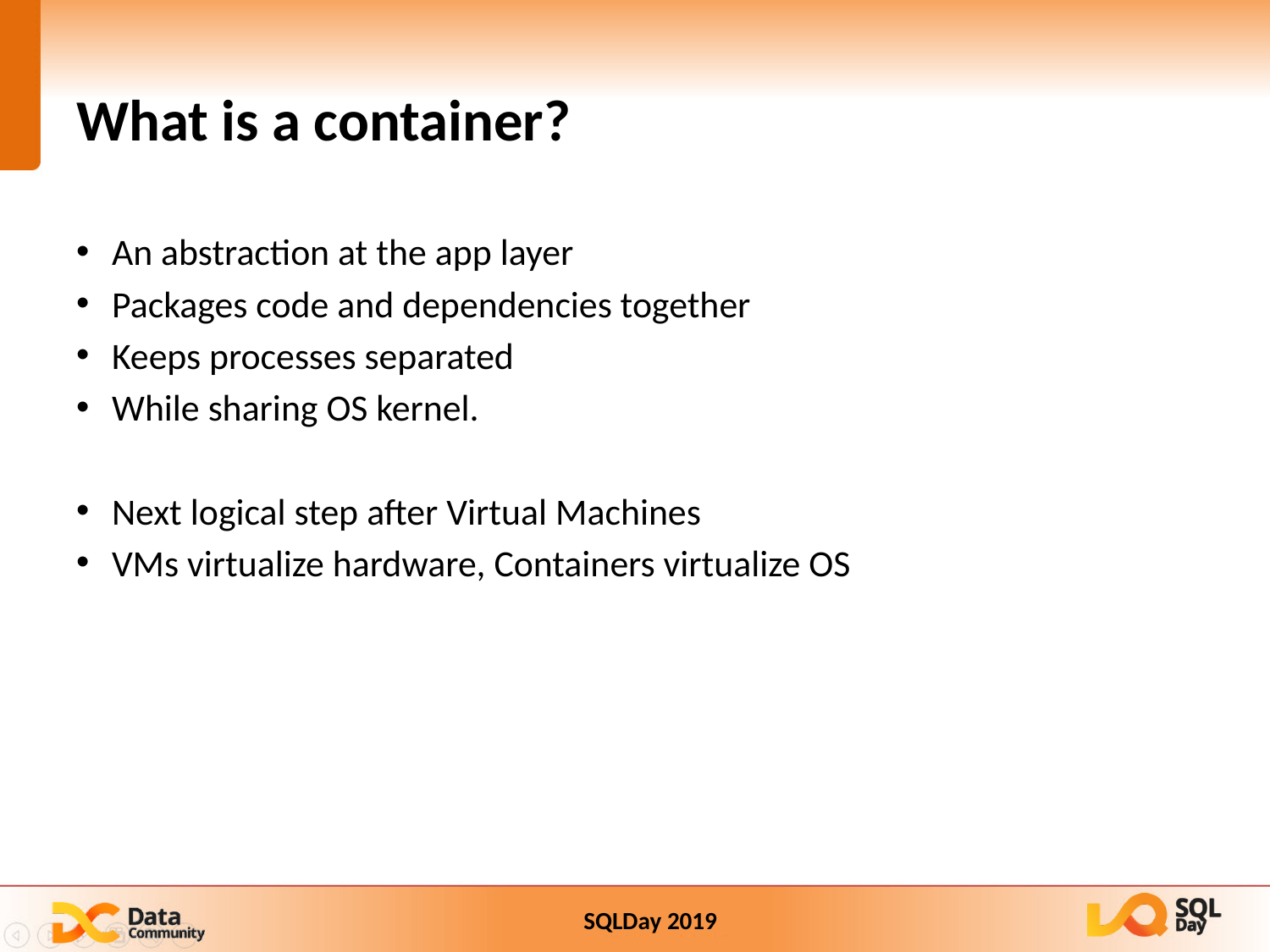

# What is a container?
An abstraction at the app layer
Packages code and dependencies together
Keeps processes separated
While sharing OS kernel.

Next logical step after Virtual Machines
VMs virtualize hardware, Containers virtualize OS